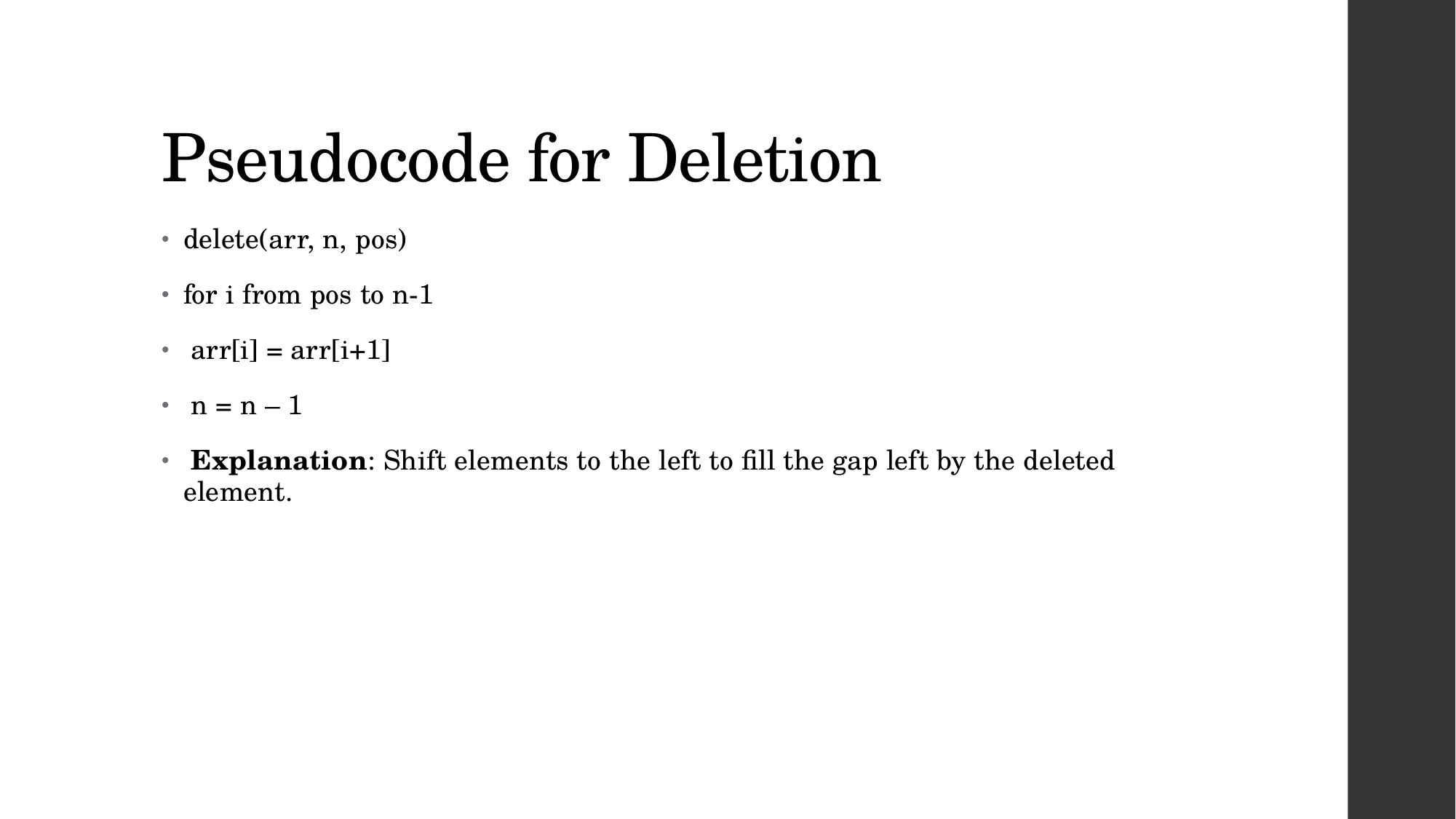

# Pseudocode for Deletion
delete(arr, n, pos)
for i from pos to n-1
 arr[i] = arr[i+1]
 n = n – 1
 Explanation: Shift elements to the left to fill the gap left by the deleted element.